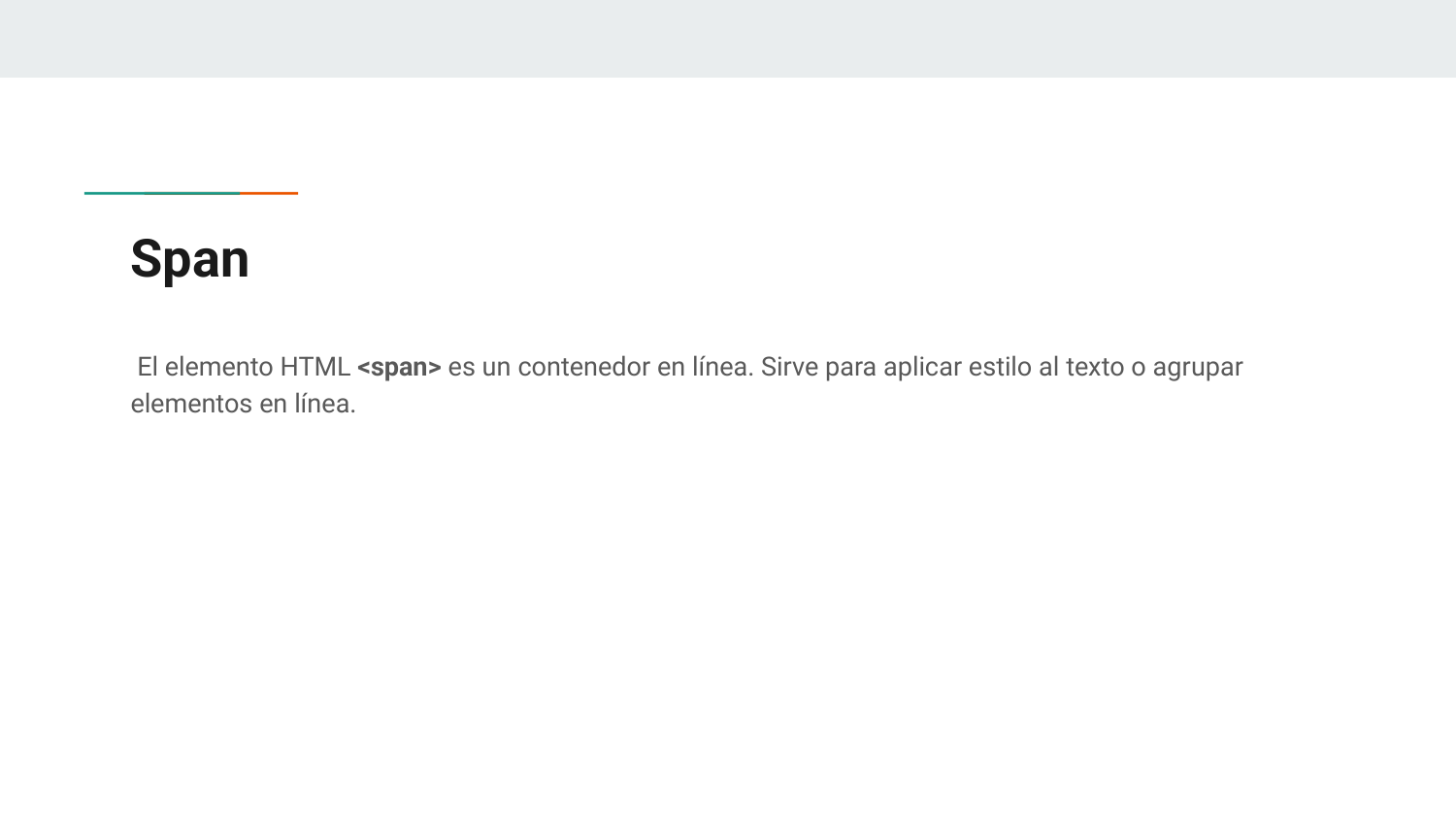

# Span
 El elemento HTML <span> es un contenedor en línea. Sirve para aplicar estilo al texto o agrupar elementos en línea.